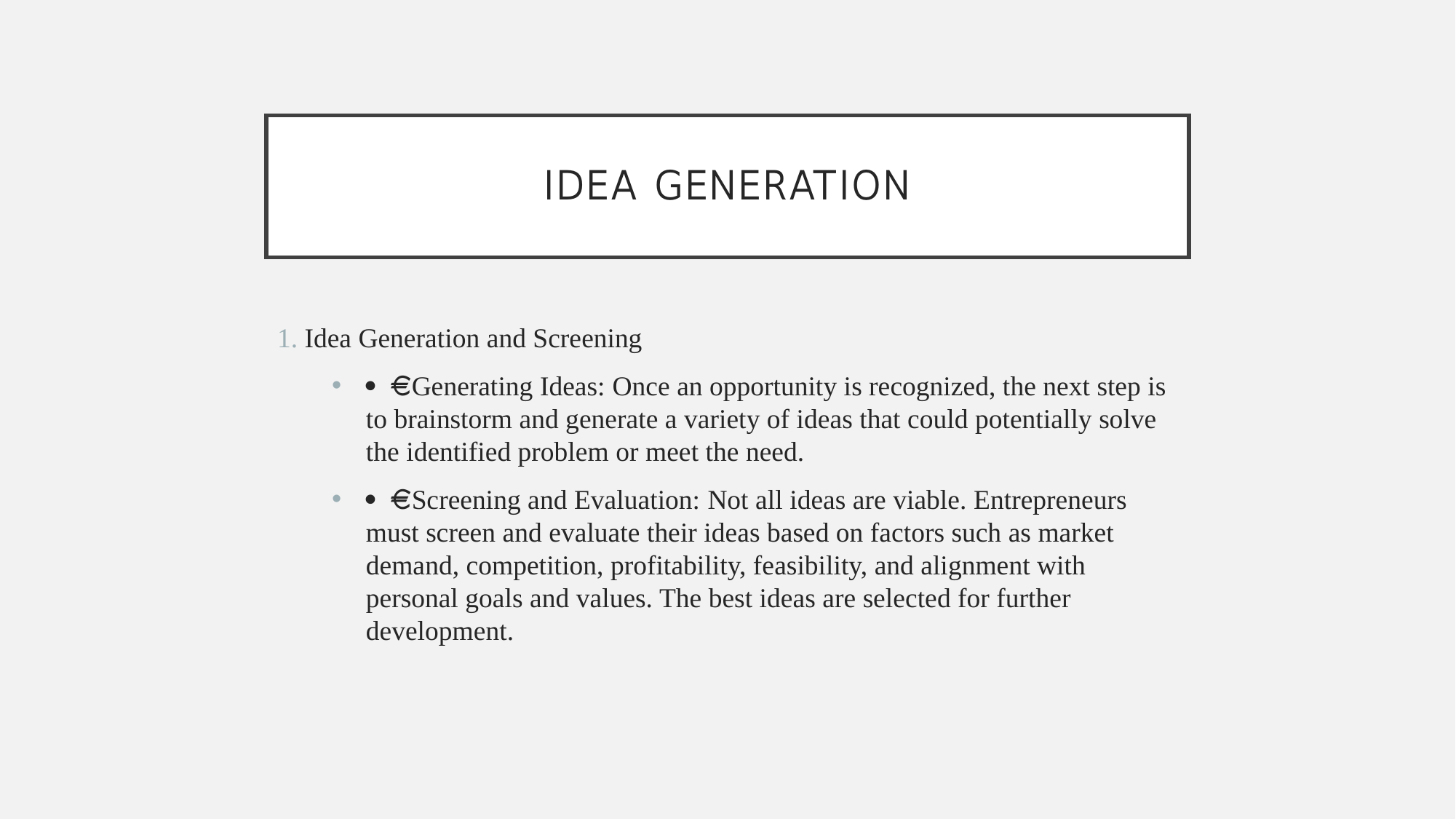

# Idea Generation
Idea Generation and Screening
•  Generating Ideas: Once an opportunity is recognized, the next step is to brainstorm and generate a variety of ideas that could potentially solve the identified problem or meet the need.
•  Screening and Evaluation: Not all ideas are viable. Entrepreneurs must screen and evaluate their ideas based on factors such as market demand, competition, profitability, feasibility, and alignment with personal goals and values. The best ideas are selected for further development.